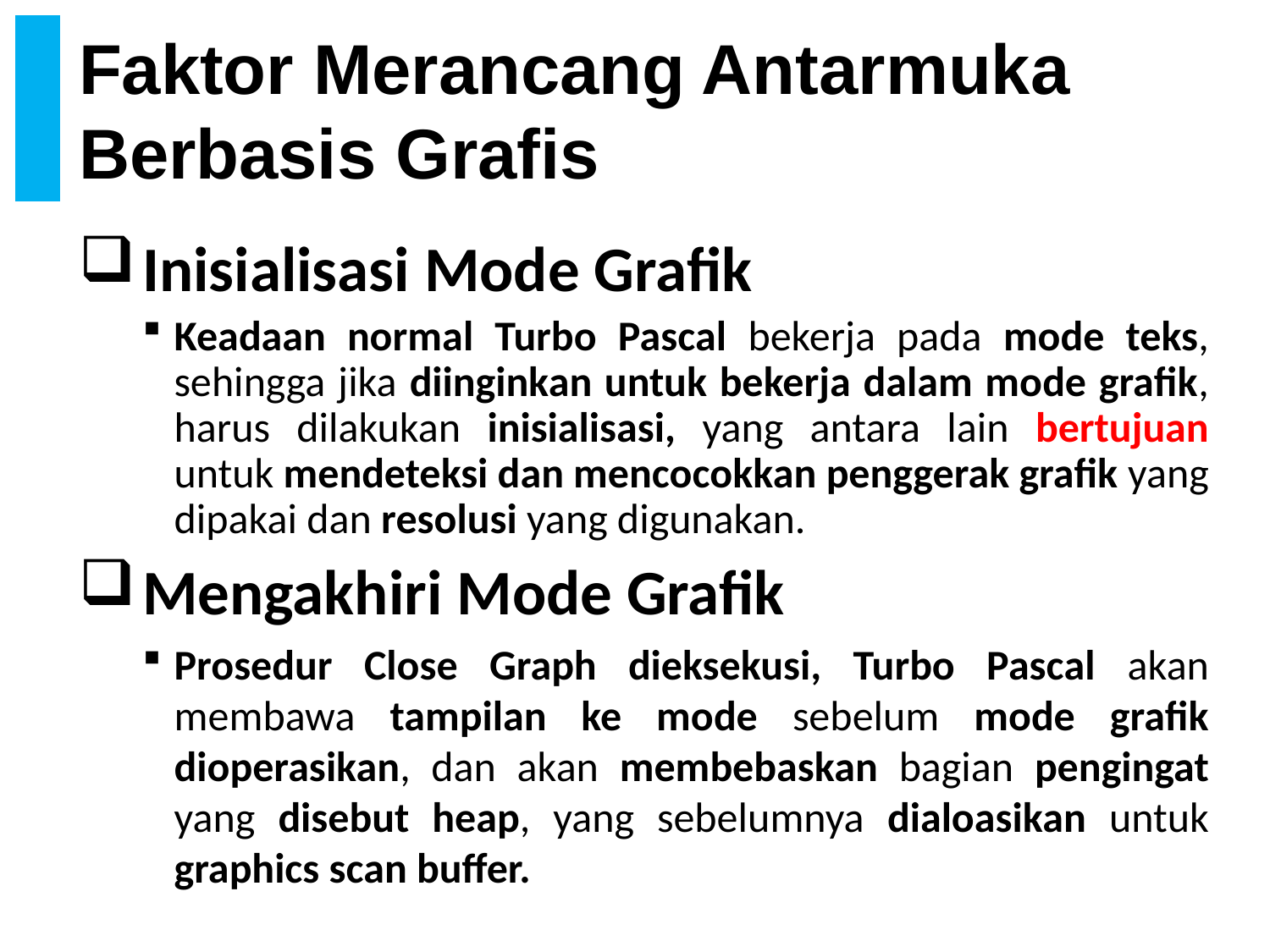

# Faktor Merancang Antarmuka Berbasis Grafis
Inisialisasi Mode Grafik
Keadaan normal Turbo Pascal bekerja pada mode teks, sehingga jika diinginkan untuk bekerja dalam mode grafik, harus dilakukan inisialisasi, yang antara lain bertujuan untuk mendeteksi dan mencocokkan penggerak grafik yang dipakai dan resolusi yang digunakan.
Mengakhiri Mode Grafik
Prosedur Close Graph dieksekusi, Turbo Pascal akan membawa tampilan ke mode sebelum mode grafik dioperasikan, dan akan membebaskan bagian pengingat yang disebut heap, yang sebelumnya dialoasikan untuk graphics scan buffer.